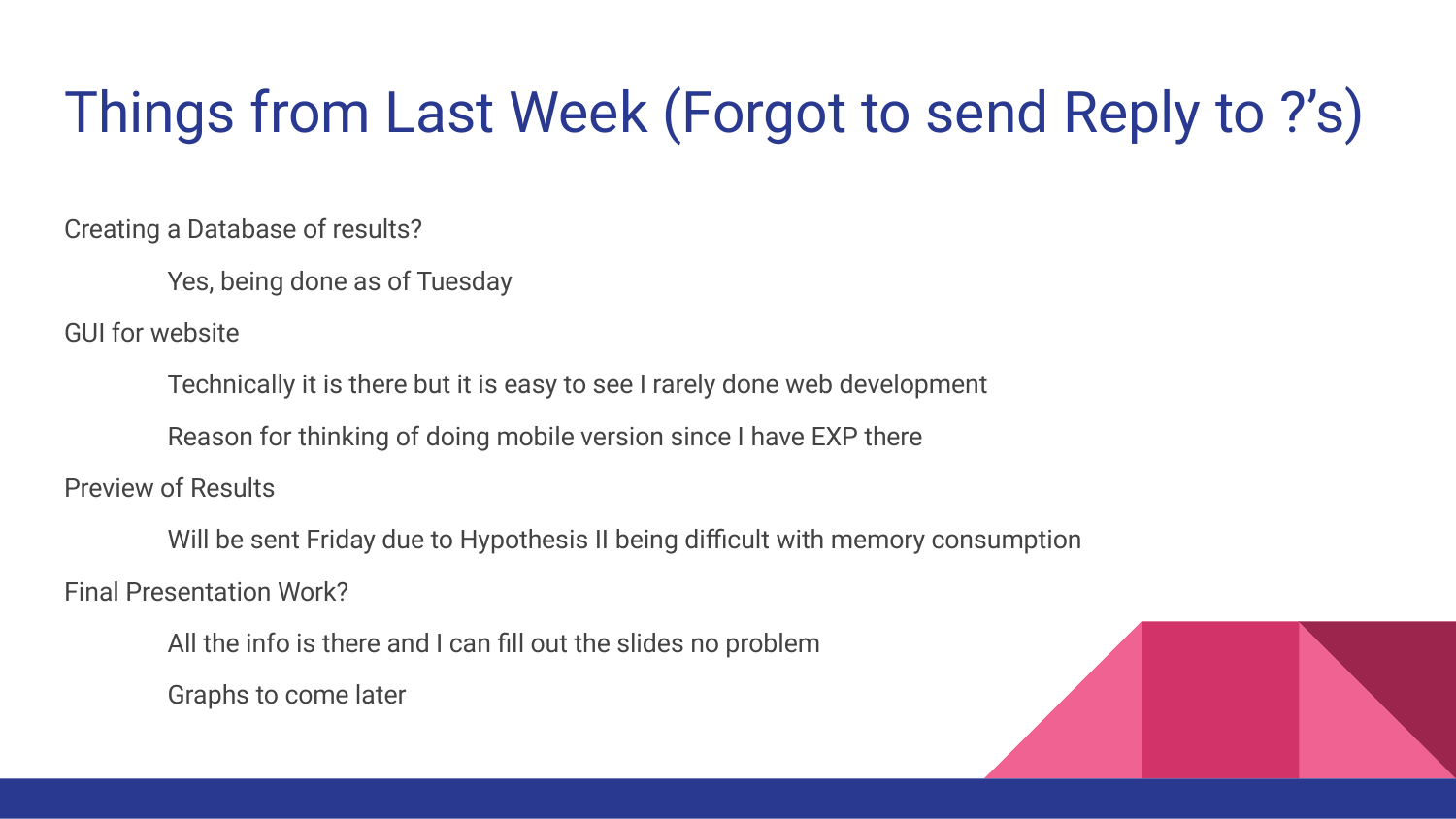

# Things from Last Week (Forgot to send Reply to ?’s)
Creating a Database of results?
	Yes, being done as of Tuesday
GUI for website
	Technically it is there but it is easy to see I rarely done web development
		Reason for thinking of doing mobile version since I have EXP there
Preview of Results
	Will be sent Friday due to Hypothesis II being difficult with memory consumption
Final Presentation Work?
	All the info is there and I can fill out the slides no problem
	Graphs to come later